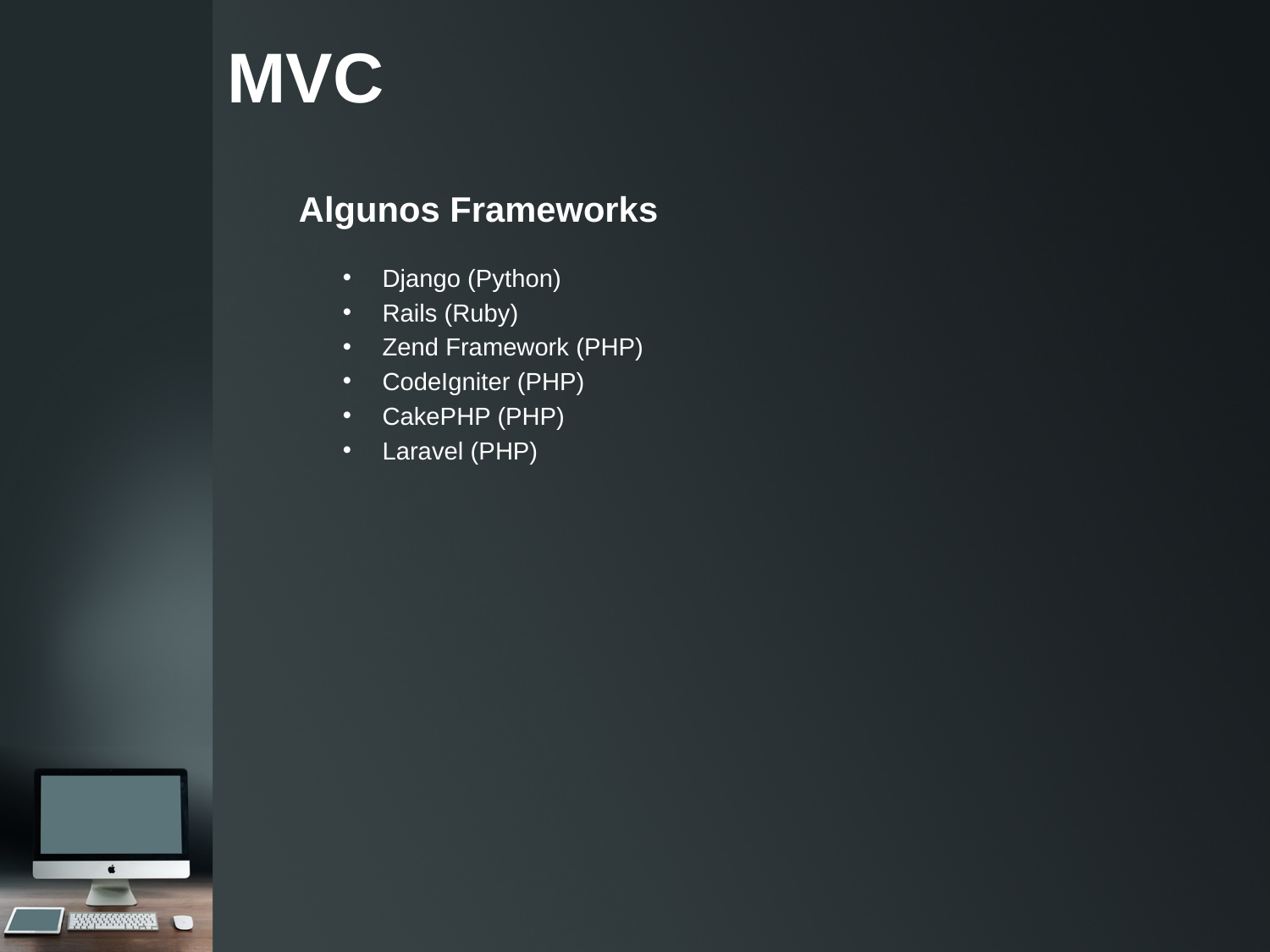

# MVC
Algunos Frameworks
Django (Python)
Rails (Ruby)
Zend Framework (PHP)
CodeIgniter (PHP)
CakePHP (PHP)
Laravel (PHP)